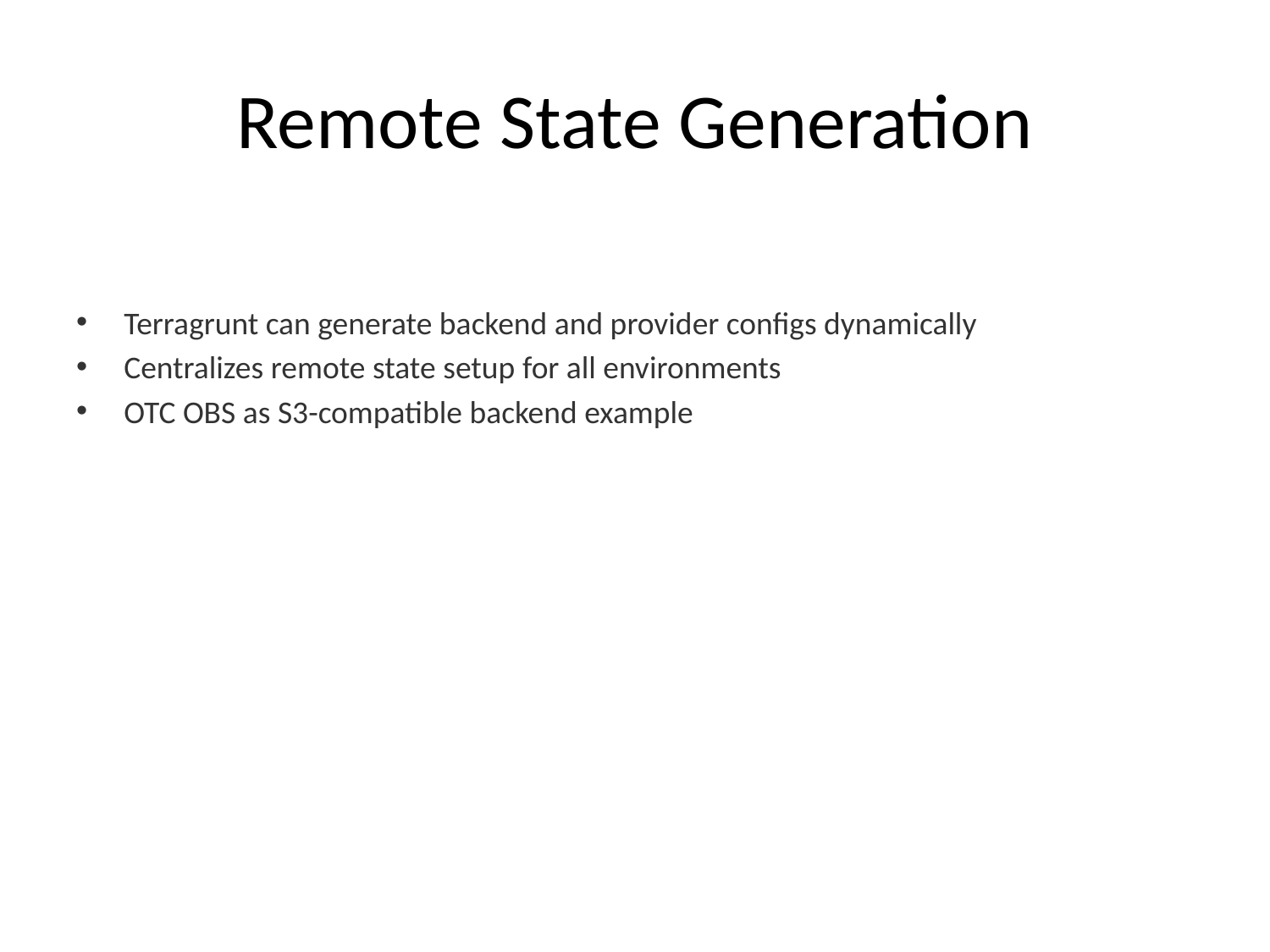

# Remote State Generation

Terragrunt can generate backend and provider configs dynamically
Centralizes remote state setup for all environments
OTC OBS as S3-compatible backend example